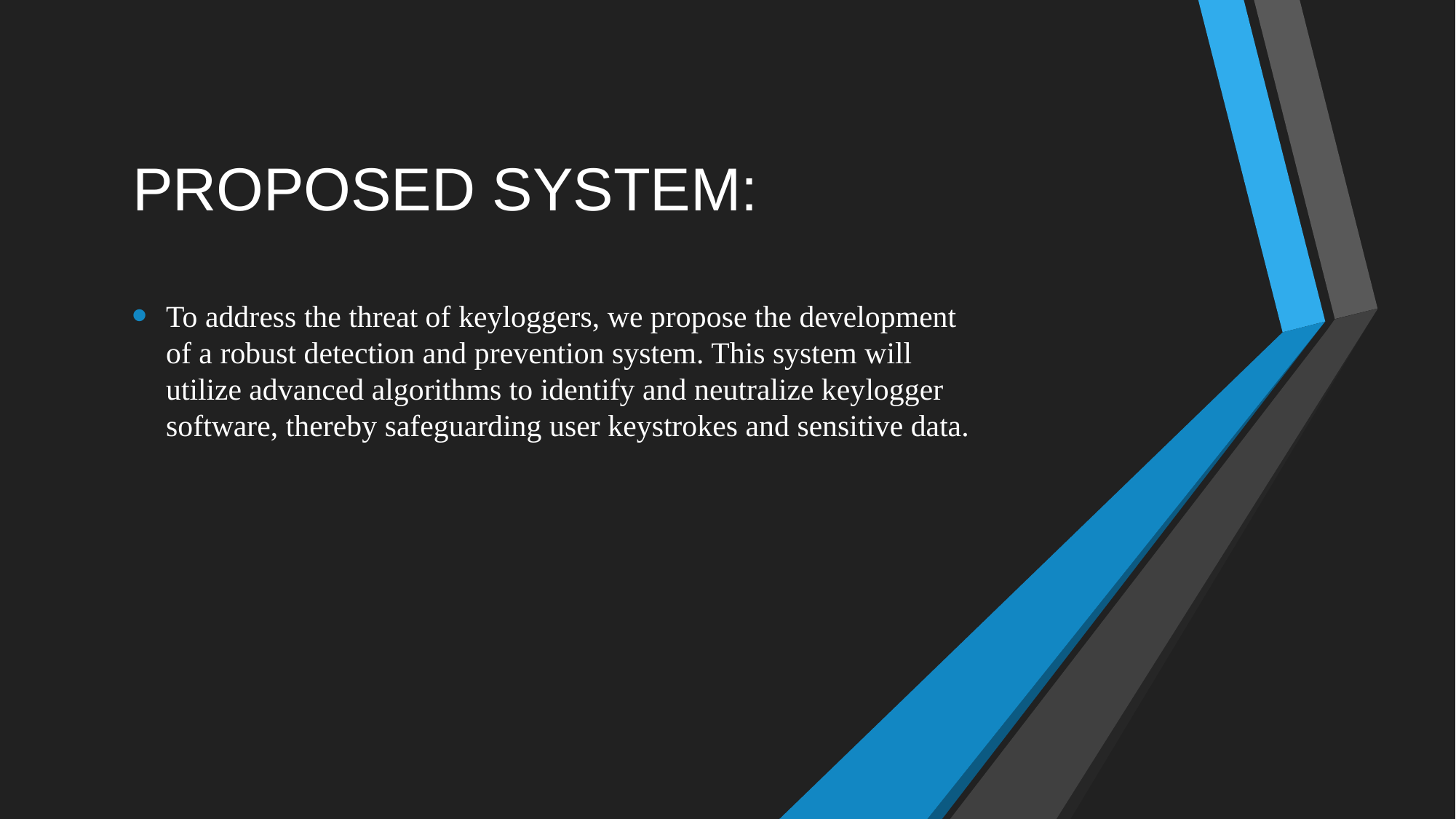

# PROPOSED SYSTEM:
To address the threat of keyloggers, we propose the development of a robust detection and prevention system. This system will utilize advanced algorithms to identify and neutralize keylogger software, thereby safeguarding user keystrokes and sensitive data.